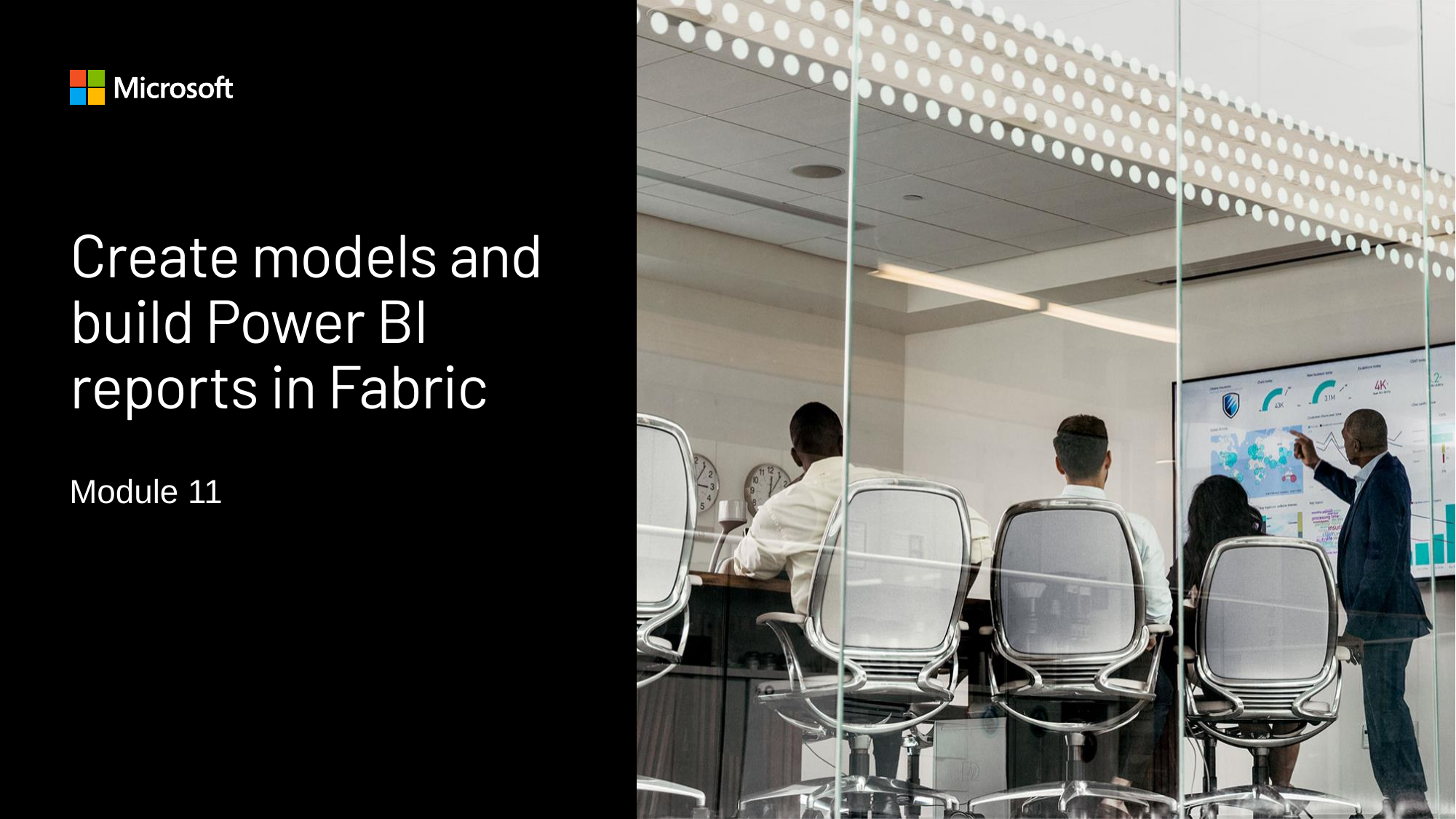

# Create models and build Power BI reports in Fabric
Module 11